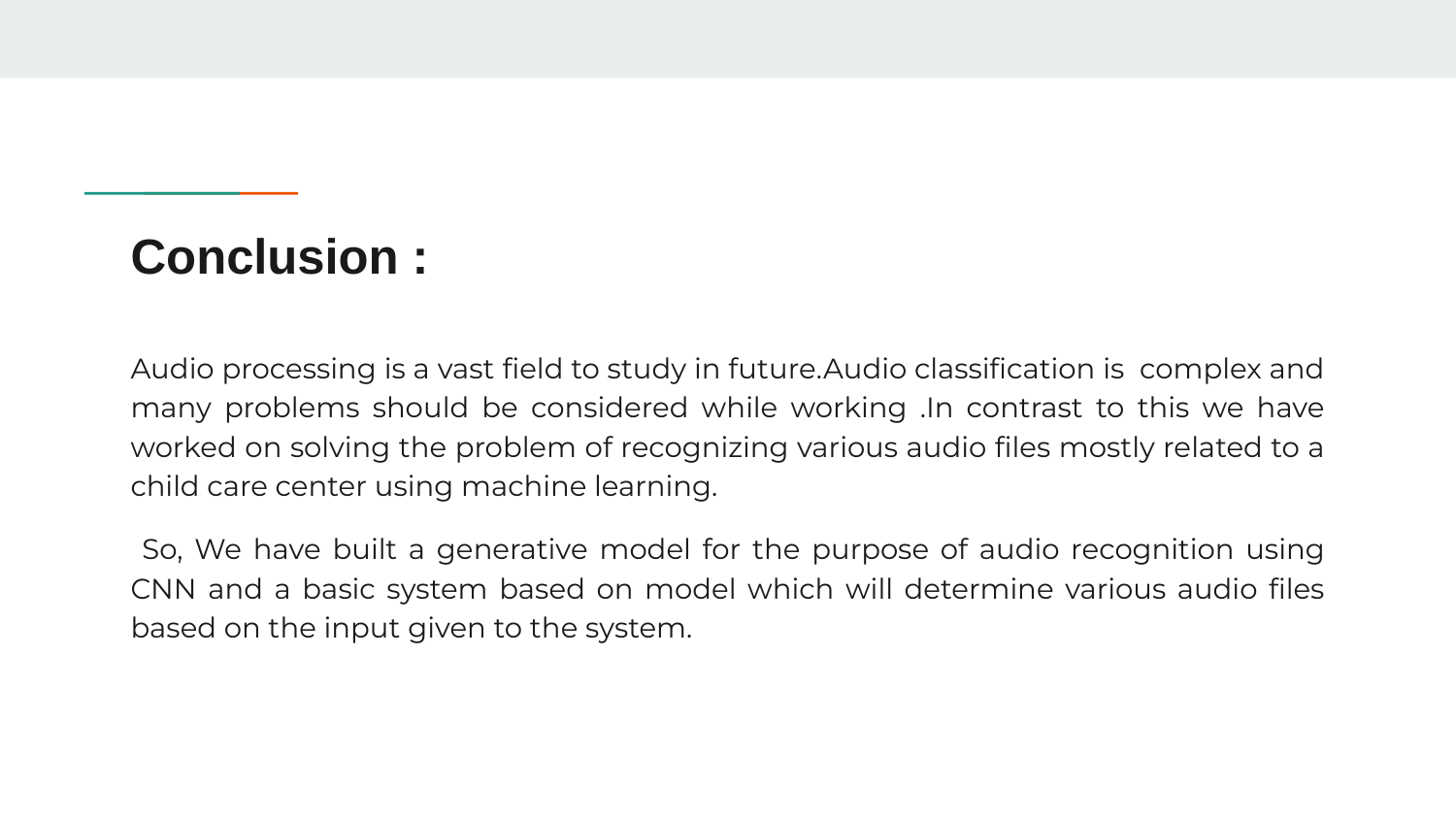

# Conclusion :
Audio processing is a vast field to study in future.Audio classification is  complex and many problems should be considered while working .In contrast to this we have worked on solving the problem of recognizing various audio files mostly related to a child care center using machine learning.
 So, We have built a generative model for the purpose of audio recognition using CNN and a basic system based on model which will determine various audio files based on the input given to the system.